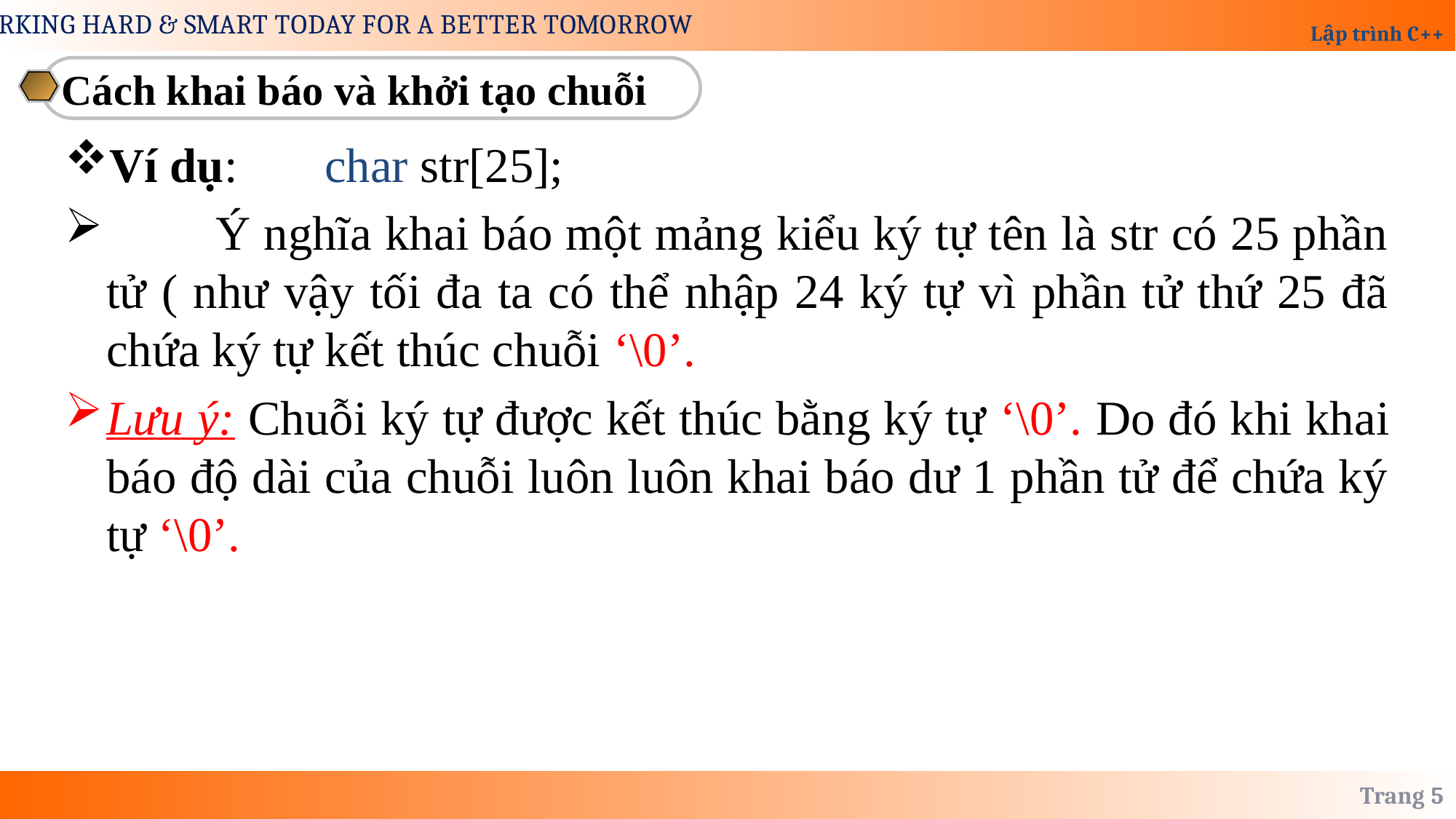

Cách khai báo và khởi tạo chuỗi

Ví dụ: 	char str[25];
	Ý nghĩa khai báo một mảng kiểu ký tự tên là str có 25 phần tử ( như vậy tối đa ta có thể nhập 24 ký tự vì phần tử thứ 25 đã chứa ký tự kết thúc chuỗi ‘\0’.
Lưu ý: Chuỗi ký tự được kết thúc bằng ký tự ‘\0’. Do đó khi khai báo độ dài của chuỗi luôn luôn khai báo dư 1 phần tử để chứa ký tự ‘\0’.

Trang 5